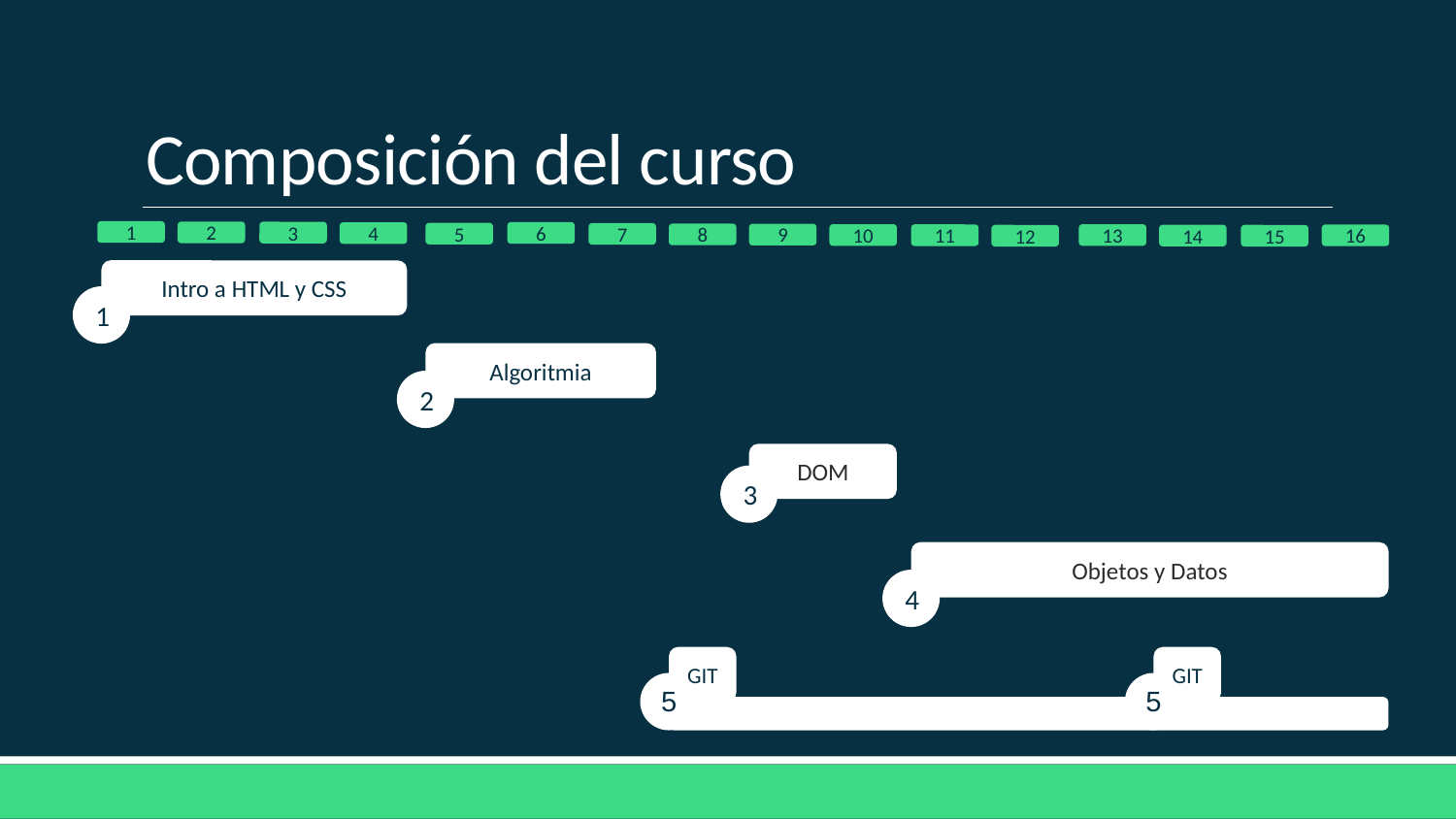

# Composición del curso
1
2
3
6
4
5
7
8
9
10
13
11
16
14
12
15
Intro a HTML y CSS
1
Algoritmia
2
DOM
3
Objetos y Datos
4
GIT
GIT

5
5